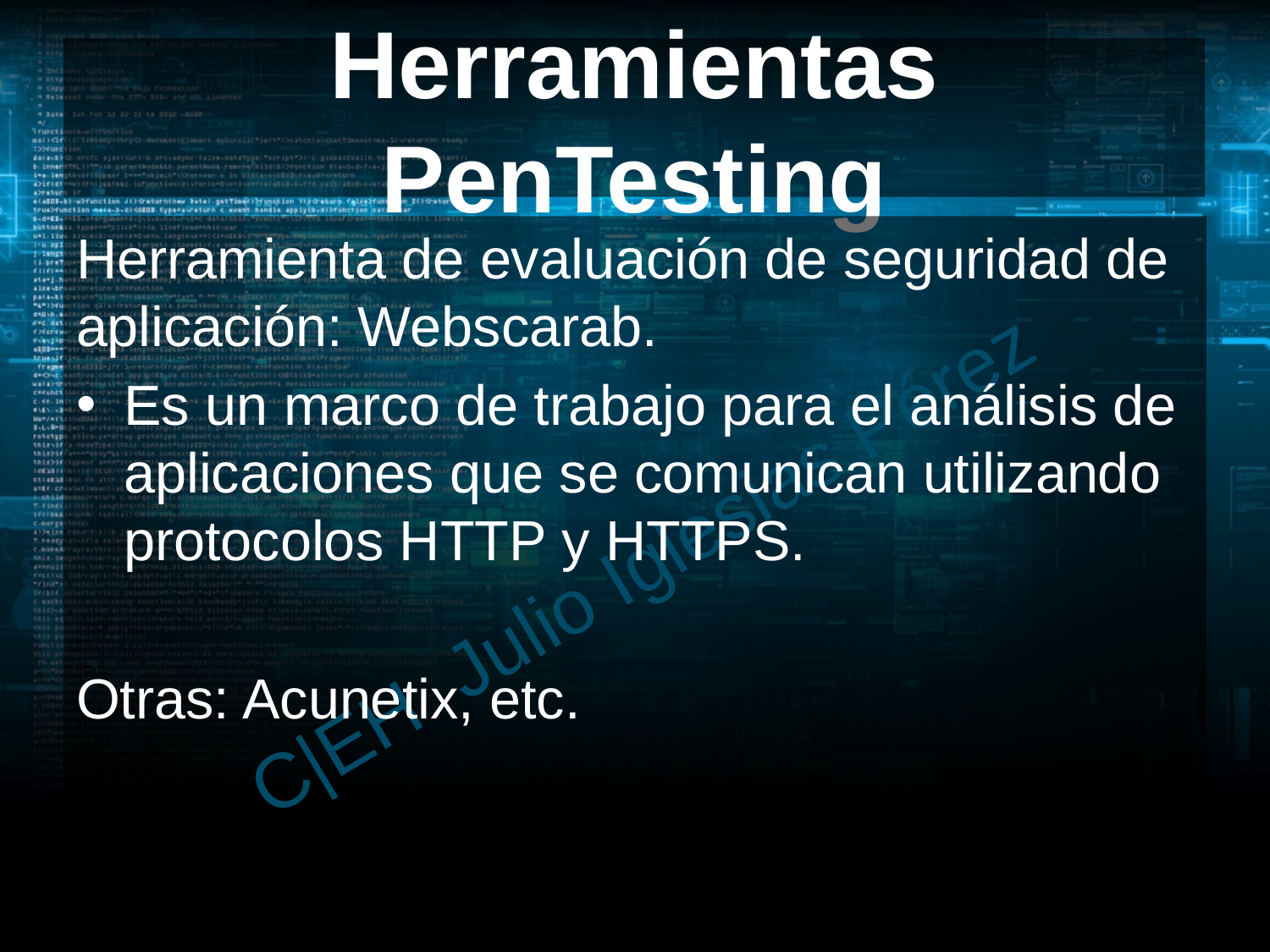

# Herramientas PenTesting
Herramienta de evaluación de seguridad de aplicación: Webscarab.
Es un marco de trabajo para el análisis de aplicaciones que se comunican utilizando protocolos HTTP y HTTPS.

Otras: Acunetix, etc.
C|EH  Julio Iglesias Pérez